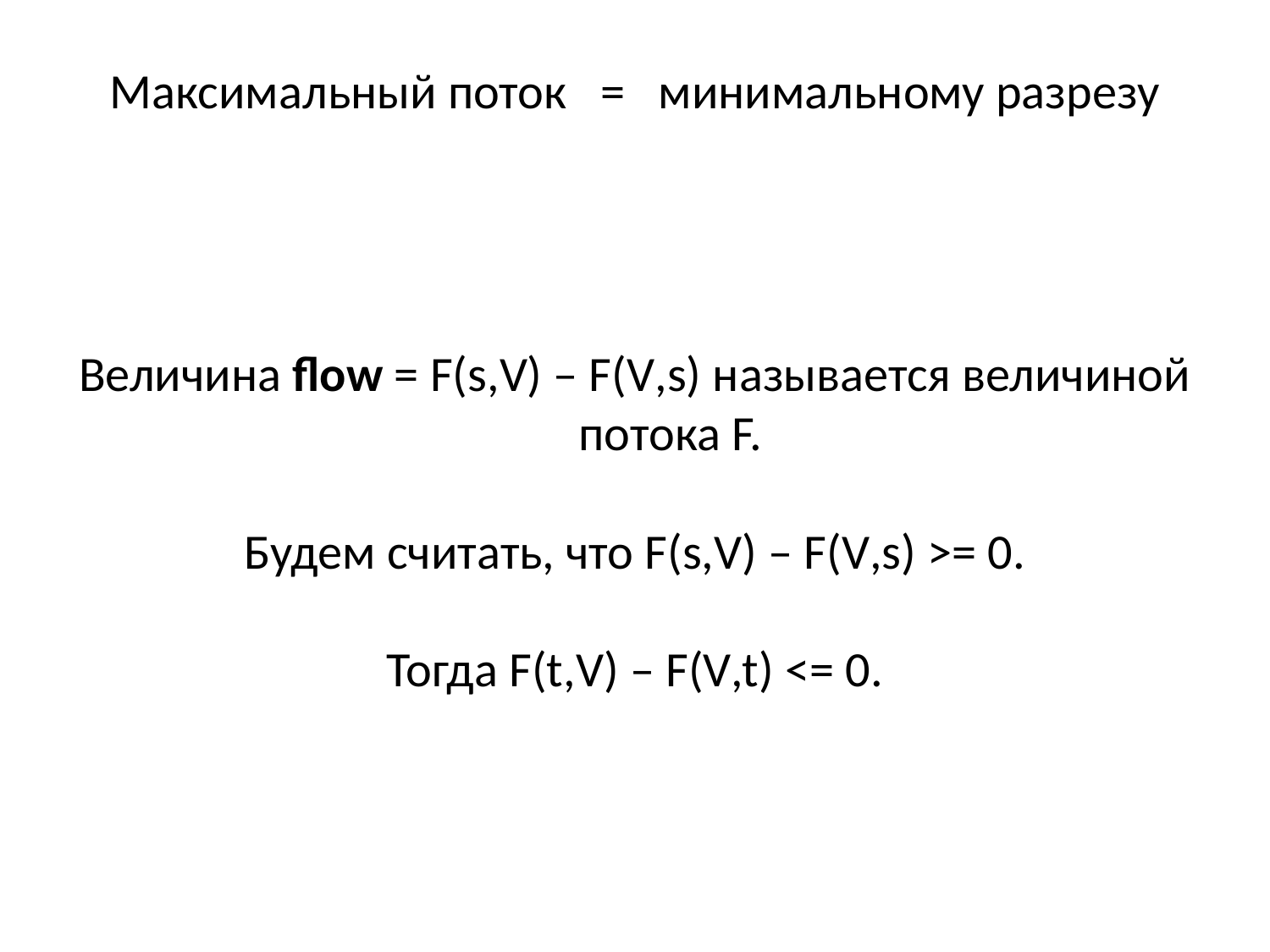

Максимальный поток   =   минимальному разрезу
Величина flow = F(s,V) – F(V,s) называется величиной потока F.

Будем считать, что F(s,V) – F(V,s) >= 0.

Тогда F(t,V) – F(V,t) <= 0.